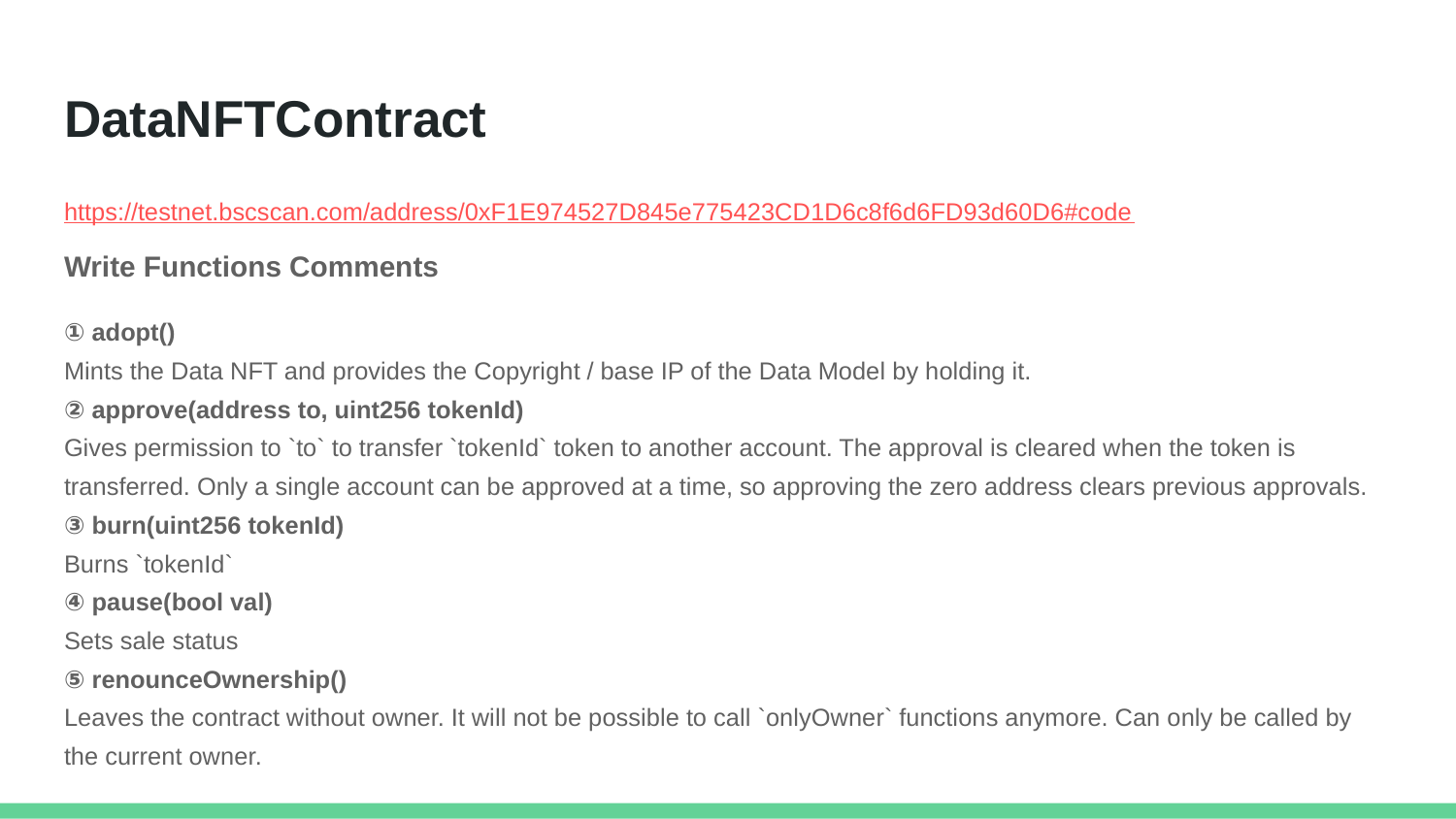

# DataNFTContract
https://testnet.bscscan.com/address/0xF1E974527D845e775423CD1D6c8f6d6FD93d60D6#code
Write Functions Comments
① adopt()
Mints the Data NFT and provides the Copyright / base IP of the Data Model by holding it.
② approve(address to, uint256 tokenId)
Gives permission to `to` to transfer `tokenId` token to another account. The approval is cleared when the token is transferred. Only a single account can be approved at a time, so approving the zero address clears previous approvals.
③ burn(uint256 tokenId)
Burns `tokenId`
④ pause(bool val)
Sets sale status
⑤ renounceOwnership()
Leaves the contract without owner. It will not be possible to call `onlyOwner` functions anymore. Can only be called by the current owner.